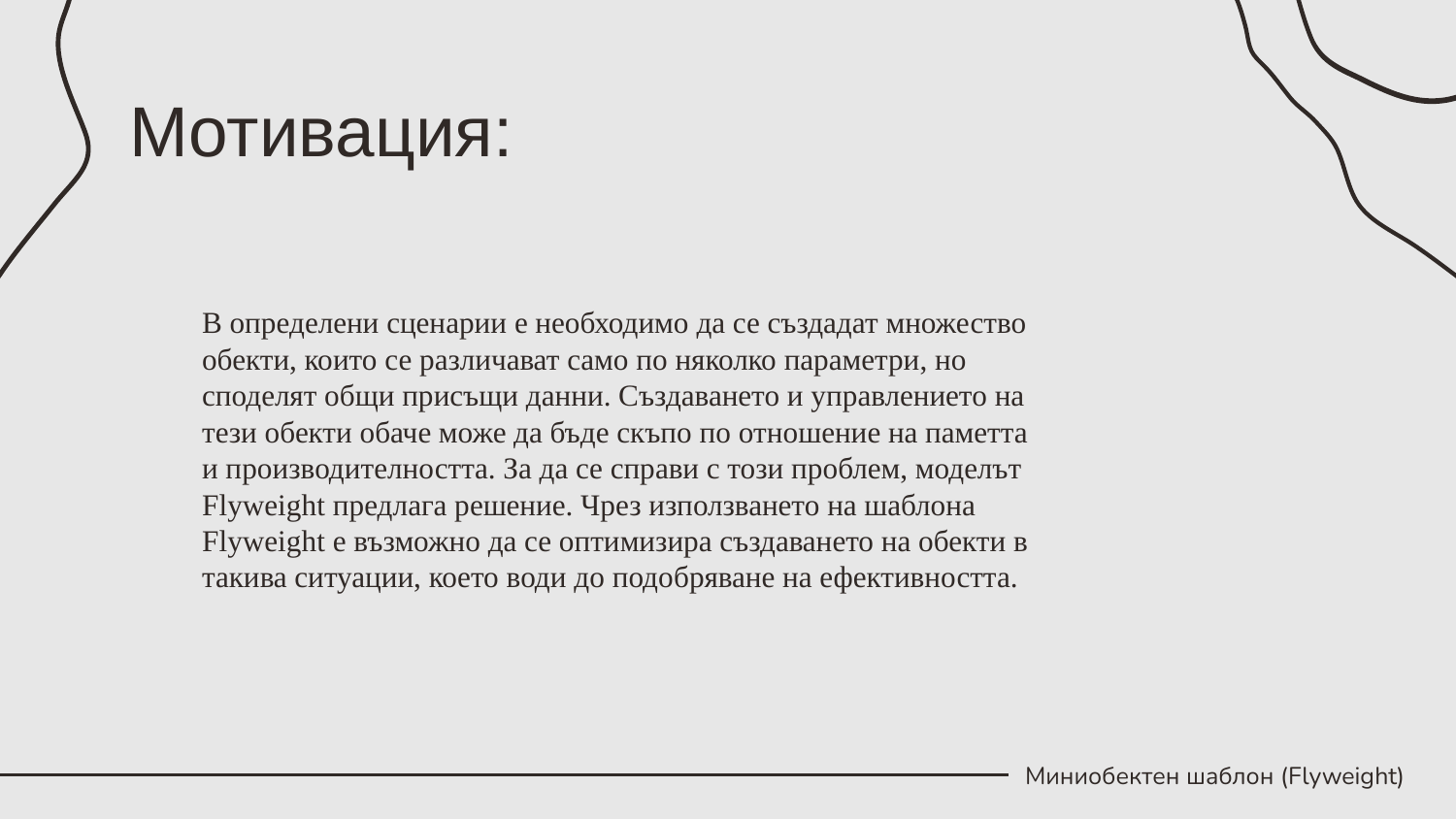

# Мотивация:
В определени сценарии е необходимо да се създадат множество обекти, които се различават само по няколко параметри, но споделят общи присъщи данни. Създаването и управлението на тези обекти обаче може да бъде скъпо по отношение на паметта и производителността. За да се справи с този проблем, моделът Flyweight предлага решение. Чрез използването на шаблона Flyweight е възможно да се оптимизира създаването на обекти в такива ситуации, което води до подобряване на ефективността.
Миниобектен шаблон (Flyweight)